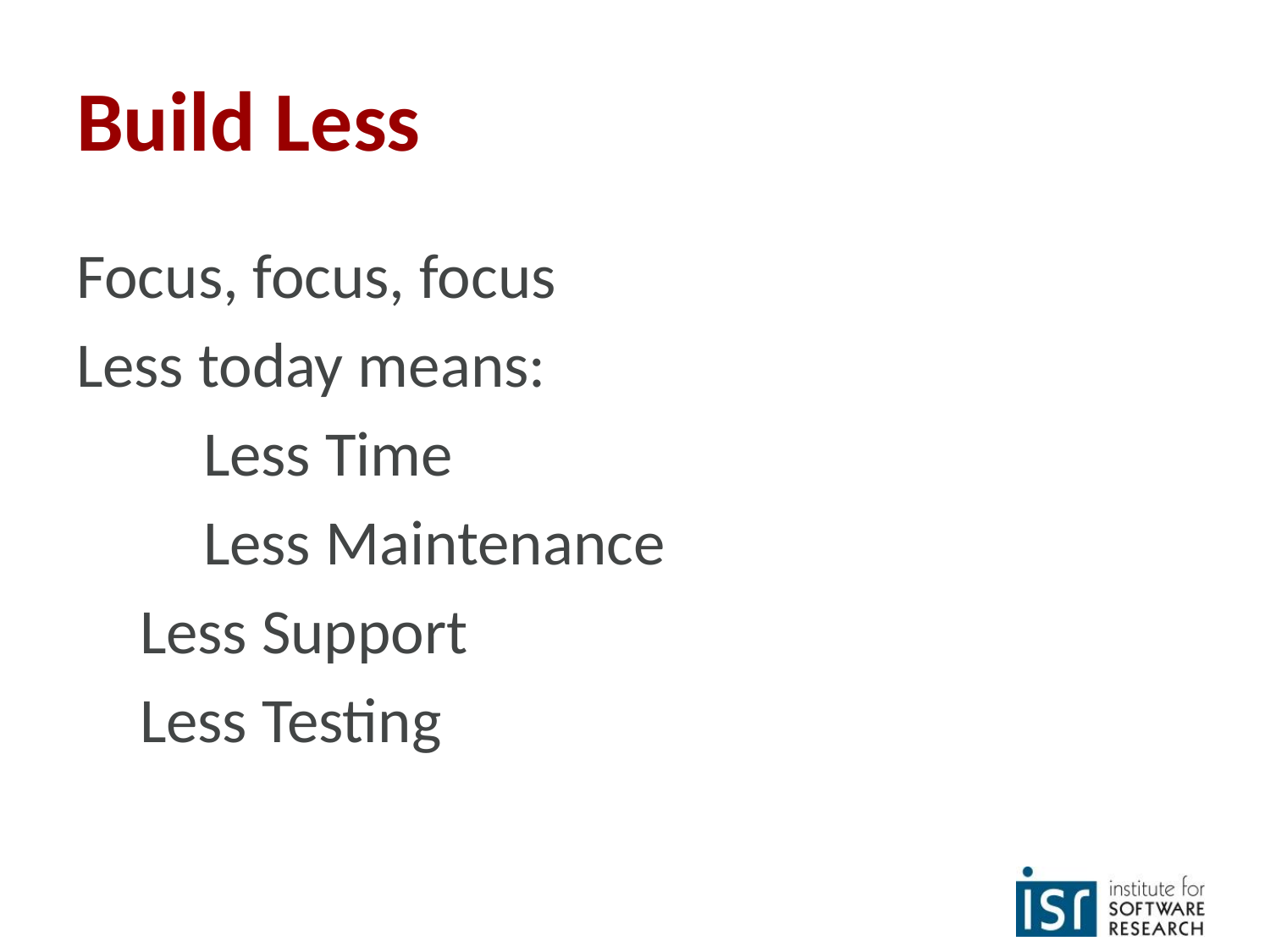

# Build Less
Focus, focus, focus
Less today means:
	Less Time
	Less Maintenance
Less Support
Less Testing